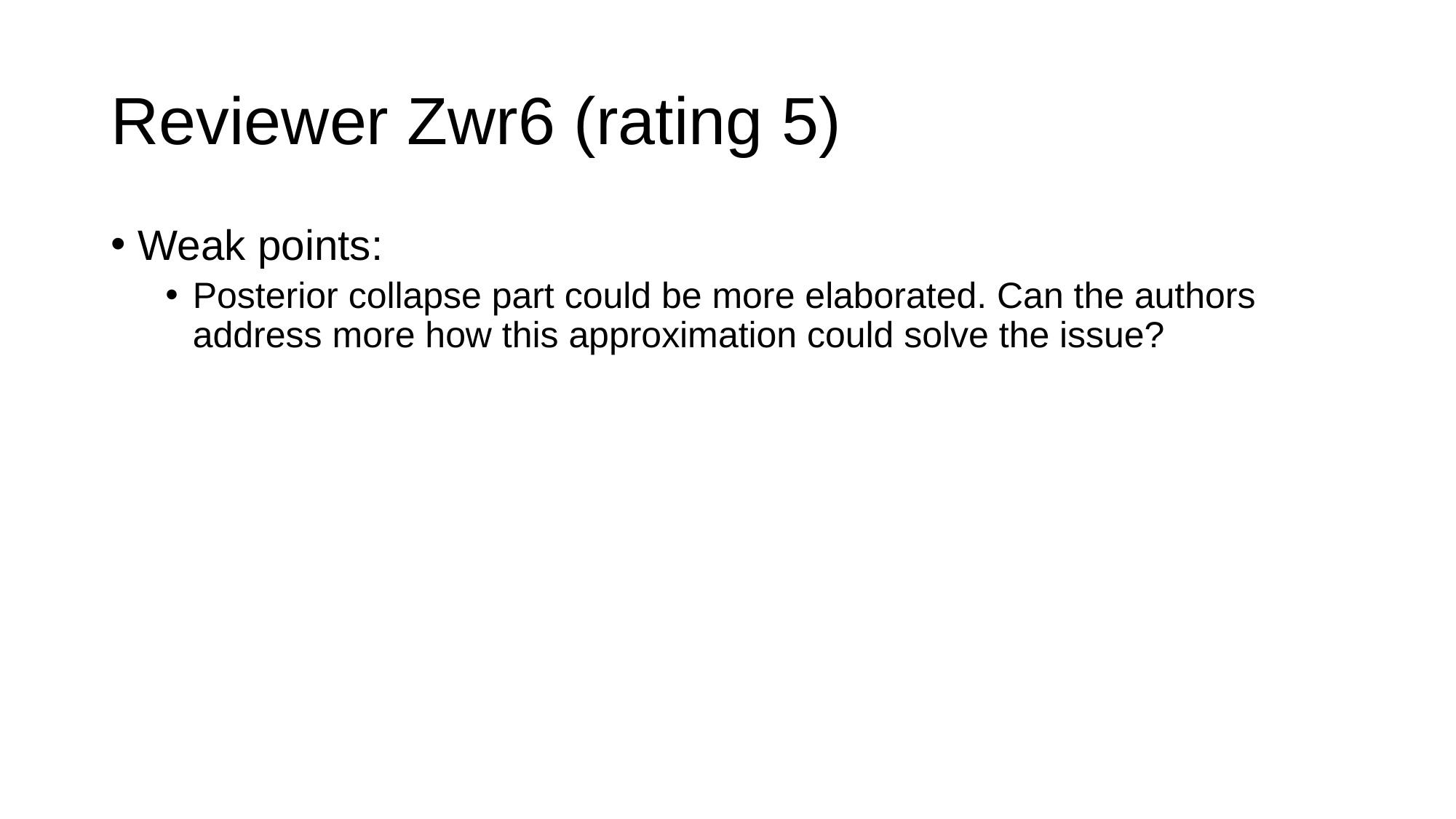

# Reviewer Zwr6 (rating 5)
Weak points:
Posterior collapse part could be more elaborated. Can the authors address more how this approximation could solve the issue?